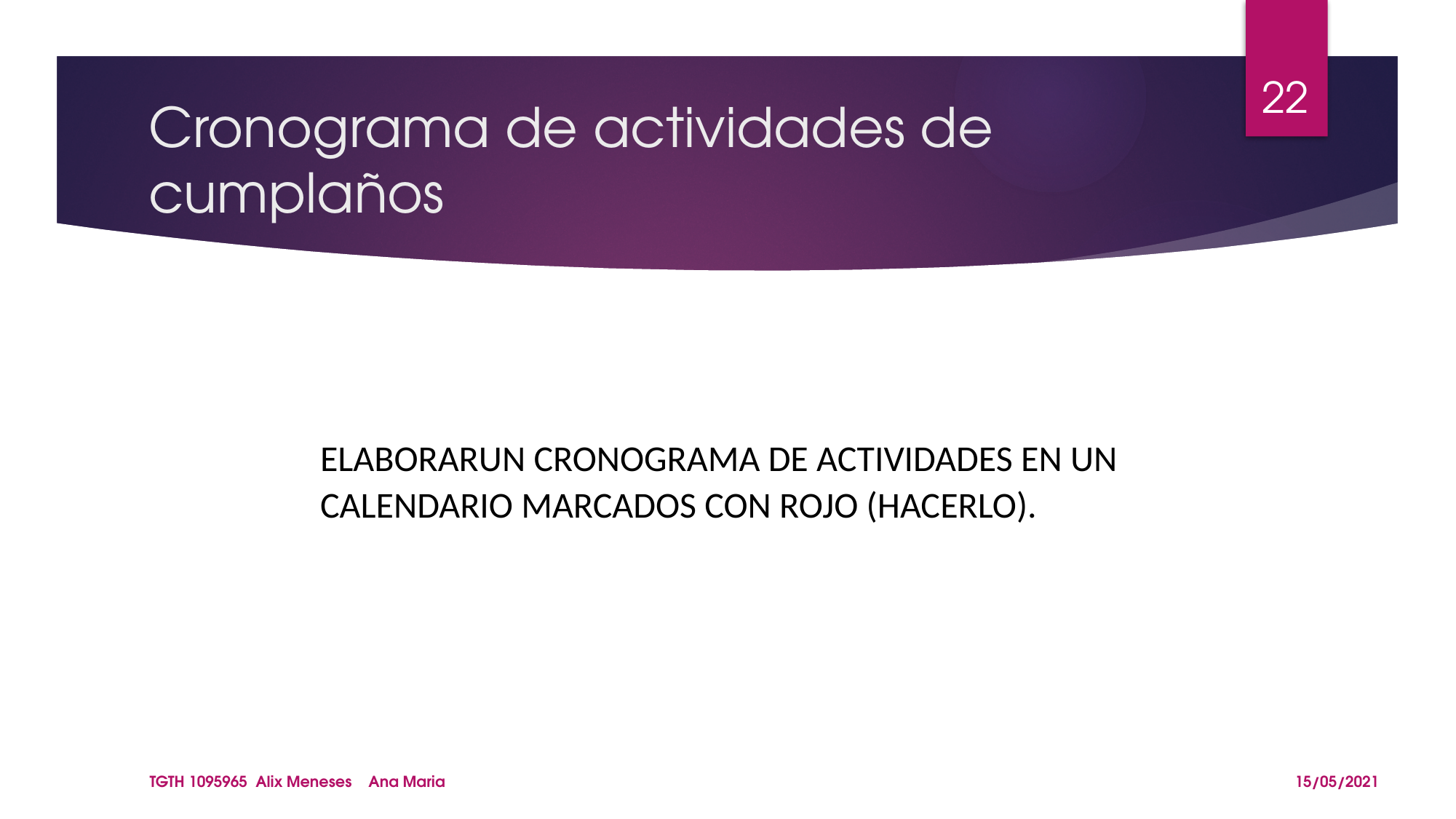

22
# Cronograma de actividades de cumplaños
ELABORARUN CRONOGRAMA DE ACTIVIDADES EN UN CALENDARIO MARCADOS CON ROJO (HACERLO).
TGTH 1095965  Alix Meneses    Ana Maria
15/05/2021